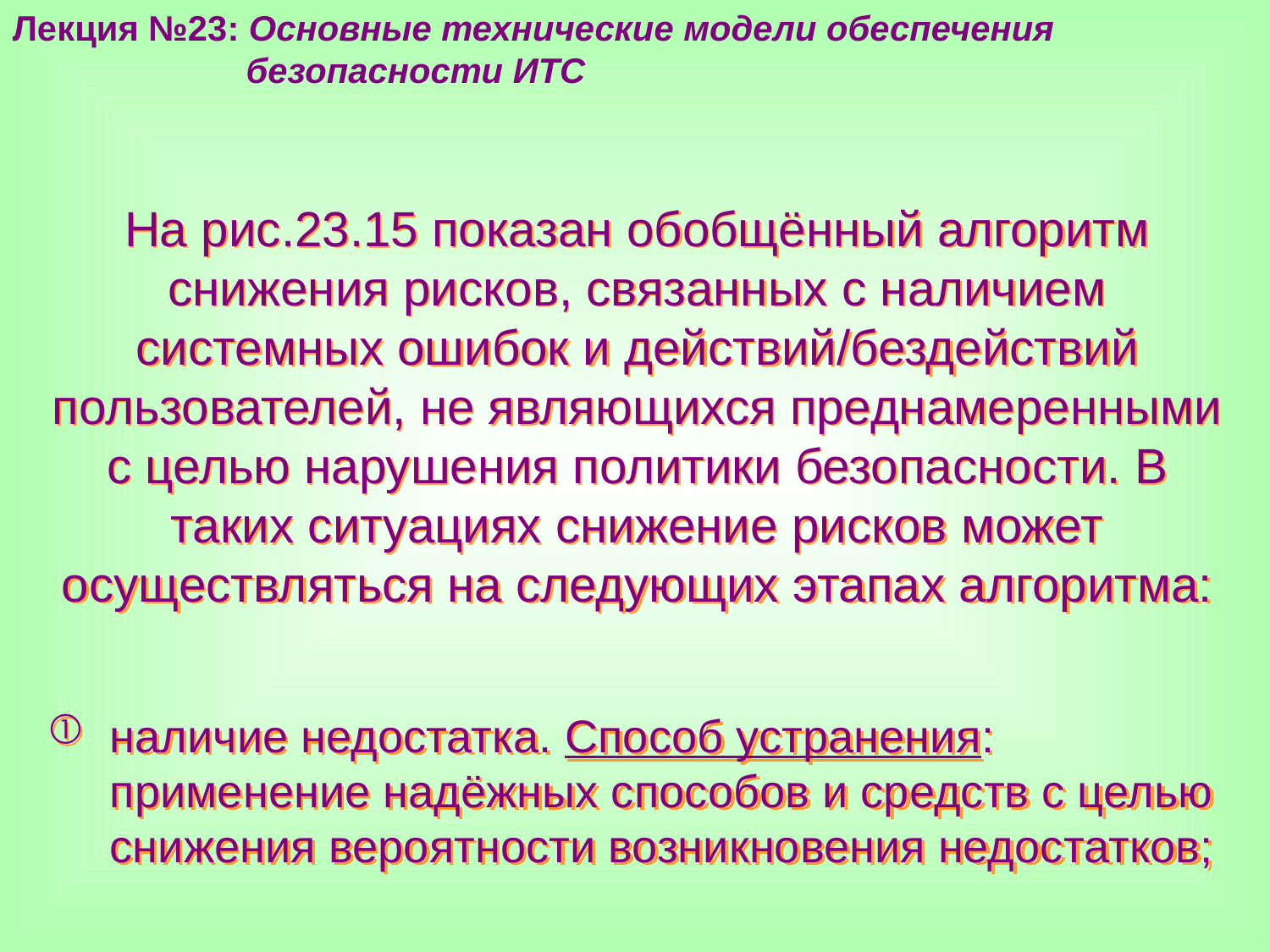

Лекция №23: Основные технические модели обеспечения
                        безопасности ИТС
На рис.23.15 показан обобщённый алгоритм снижения рисков, связанных с наличием системных ошибок и действий/бездействий пользователей, не являющихся преднамеренными с целью нарушения политики безопасности. В таких ситуациях снижение рисков может осуществляться на следующих этапах алгоритма:
наличие недостатка. Способ устранения: применение надёжных способов и средств с целью снижения вероятности возникновения недостатков;